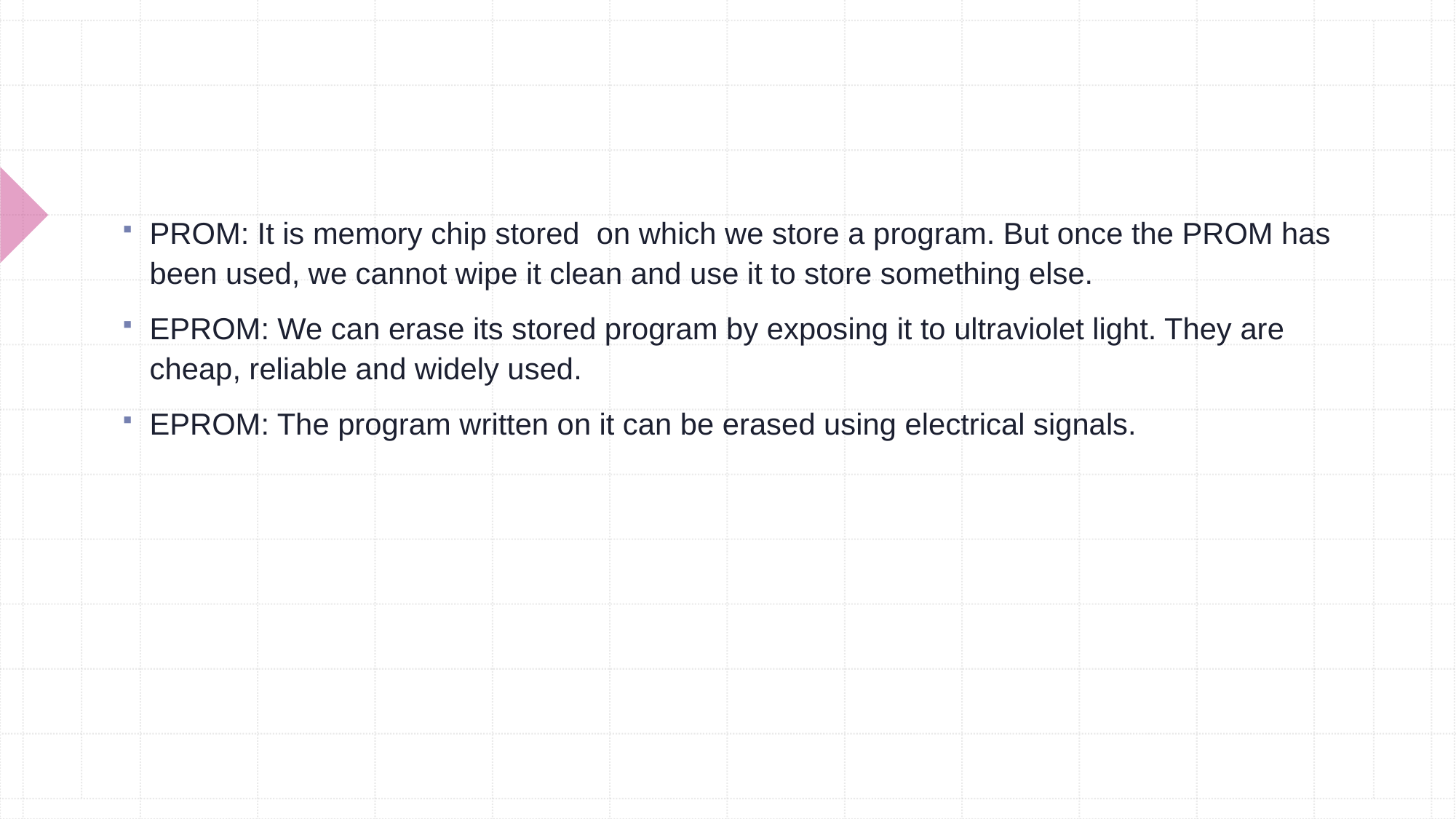

PROM: It is memory chip stored  on which we store a program. But once the PROM has been used, we cannot wipe it clean and use it to store something else.
EPROM: We can erase its stored program by exposing it to ultraviolet light. They are cheap, reliable and widely used.
EPROM: The program written on it can be erased using electrical signals.